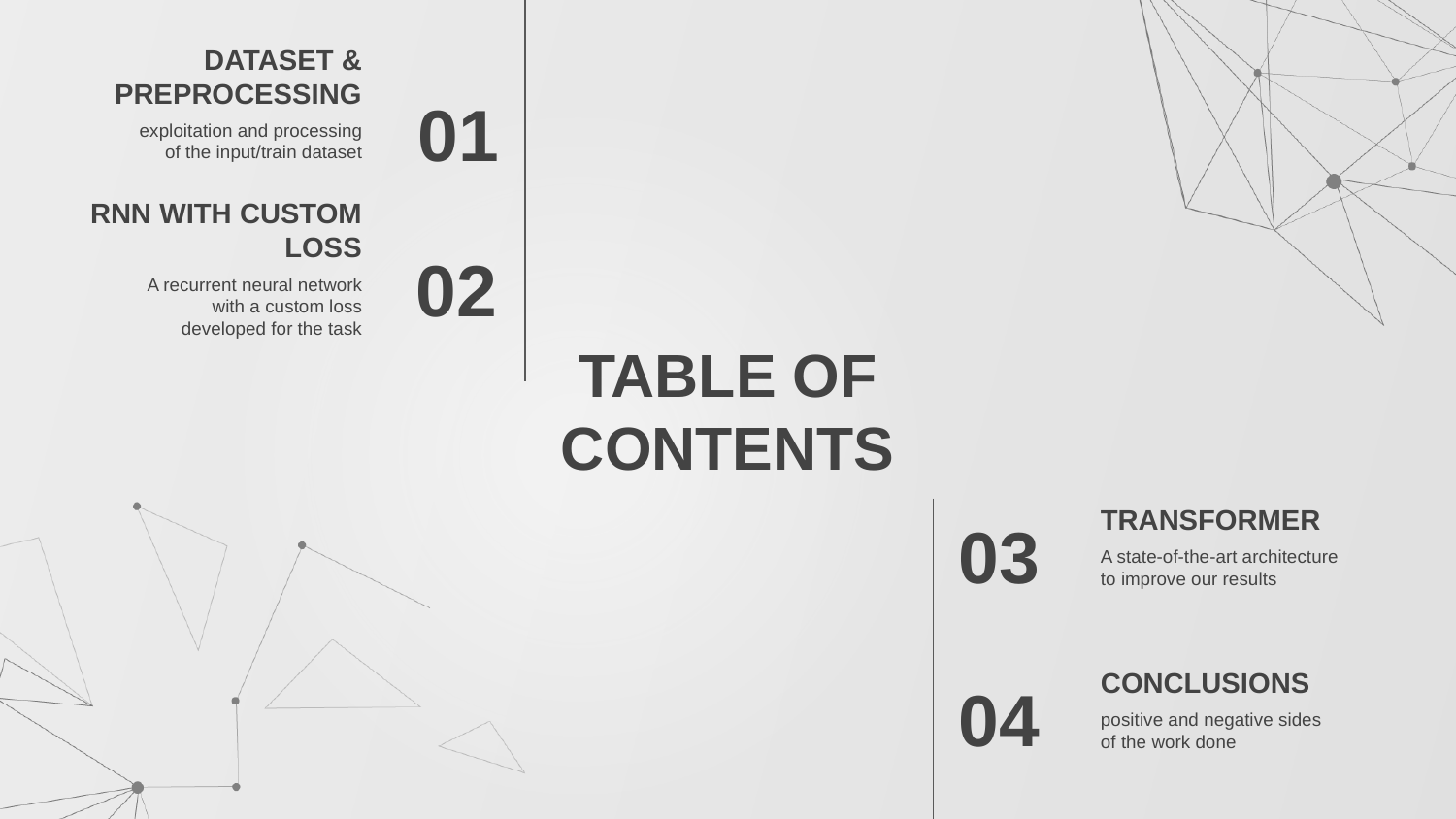

DATASET & PREPROCESSING
01
exploitation and processing of the input/train dataset
RNN WITH CUSTOM LOSS
02
A recurrent neural network with a custom loss developed for the task
# TABLE OF CONTENTS
TRANSFORMER
03
A state-of-the-art architecture to improve our results
CONCLUSIONS
04
positive and negative sides of the work done